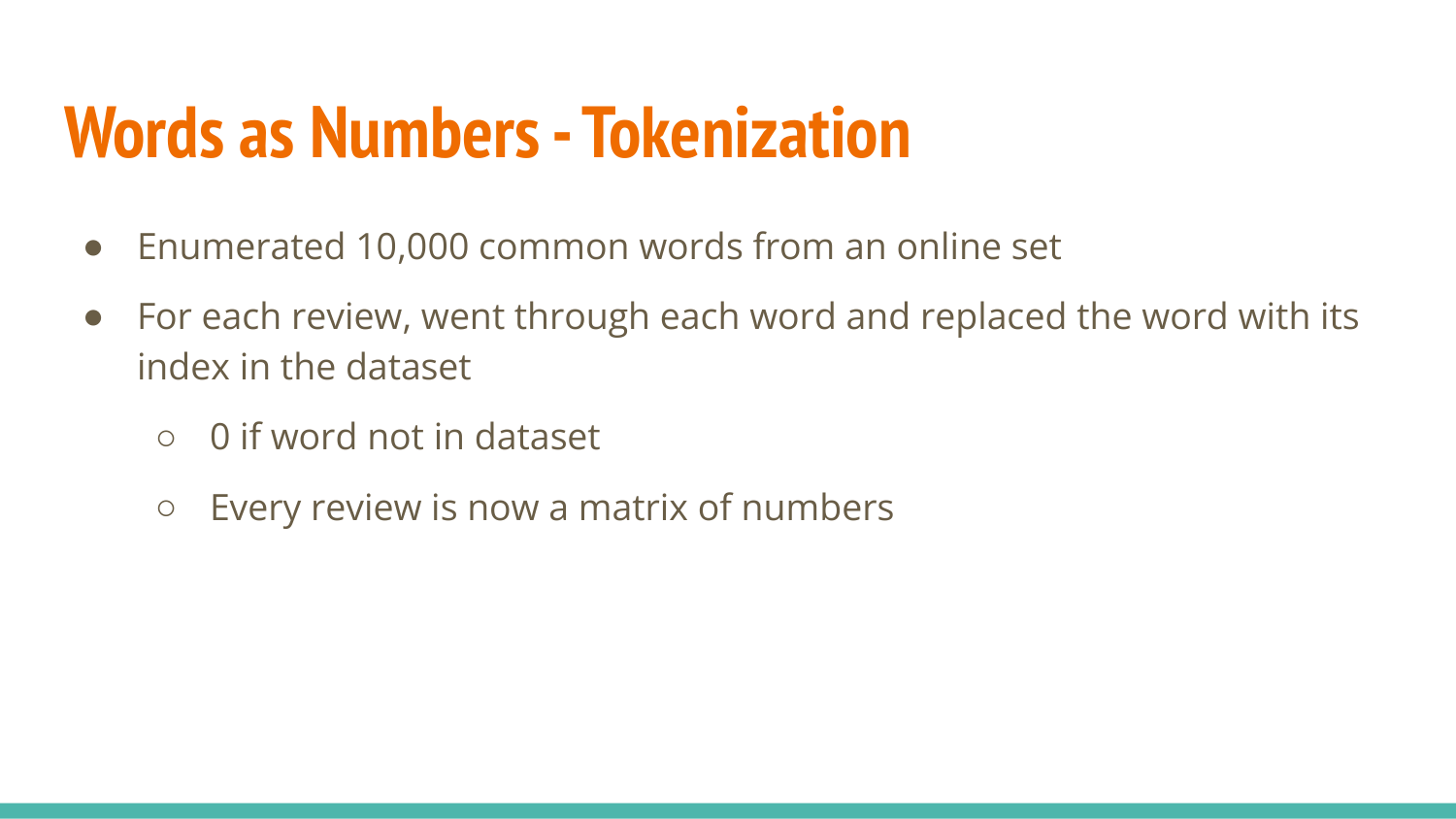

# Words as Numbers - Tokenization
Enumerated 10,000 common words from an online set
For each review, went through each word and replaced the word with its index in the dataset
0 if word not in dataset
Every review is now a matrix of numbers